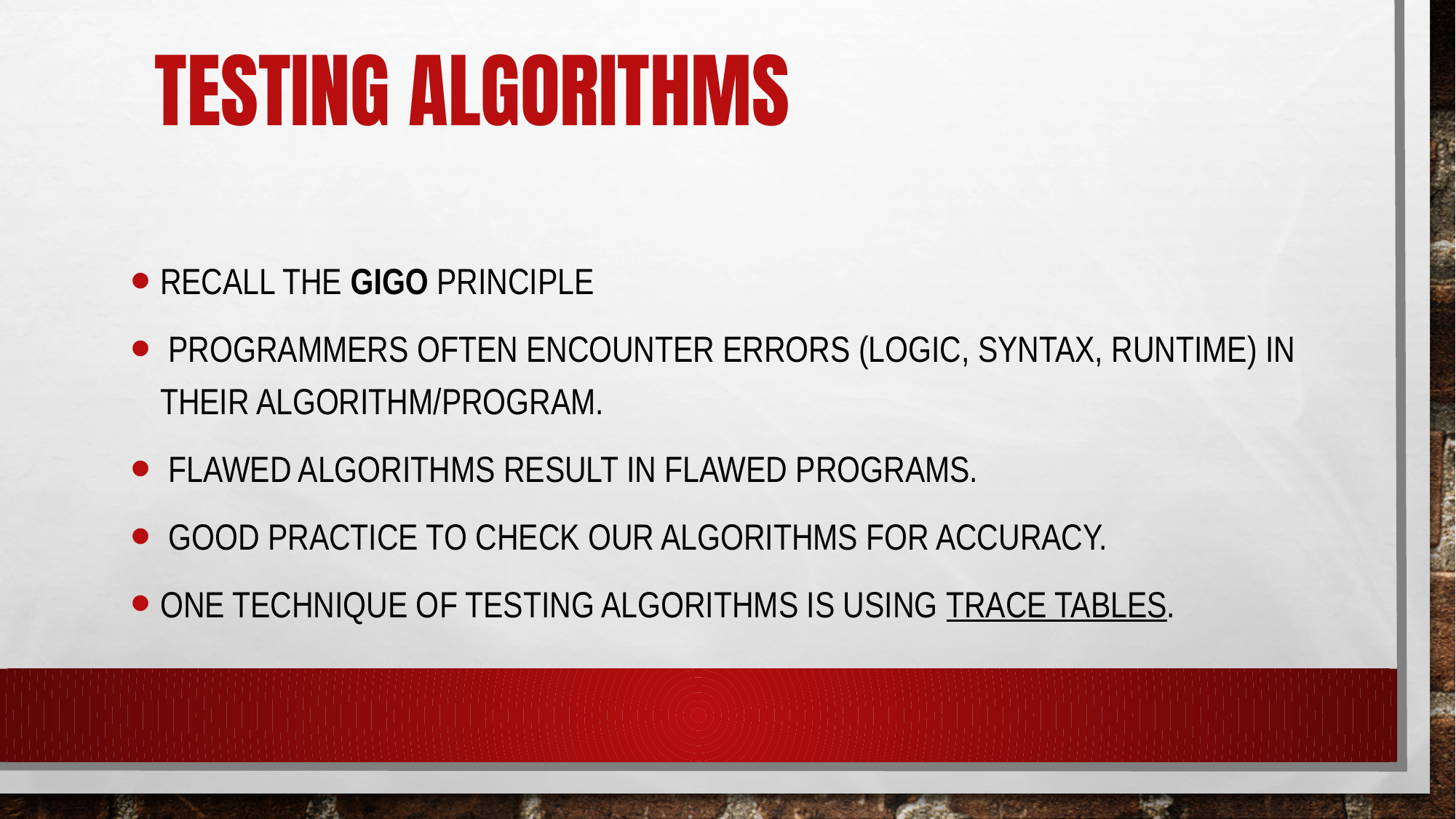

# Testing Algorithms

Recall the GIGO principle
 Programmers often encounter errors (logic, syntax, runtime) in their algorithm/program.
 Flawed algorithms result in flawed programs.
 Good practice to check our algorithms for accuracy.
One technique of testing algorithms is using trace tables.